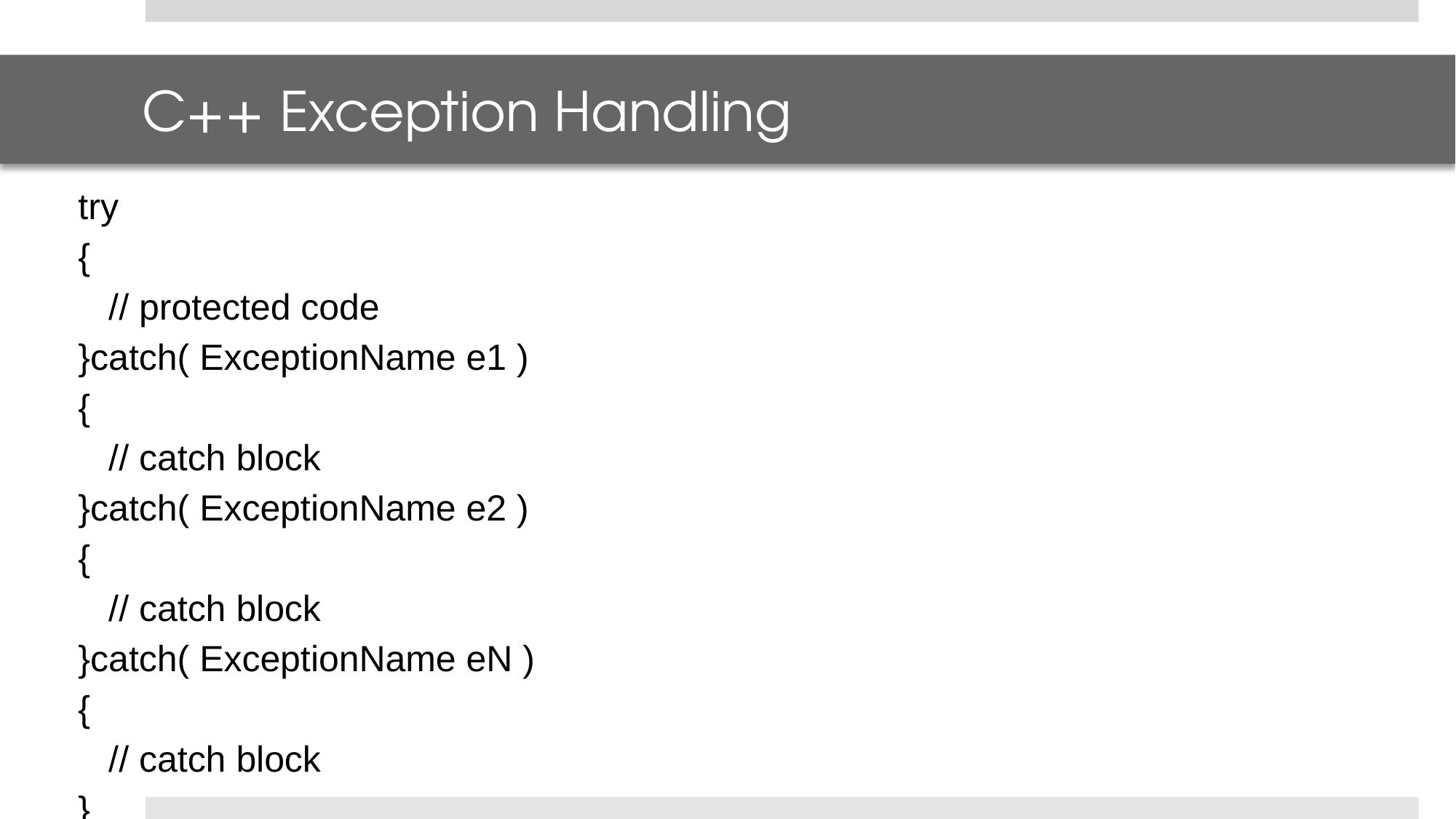

# C++ Exception Handling
try
{
   // protected code
}catch( ExceptionName e1 )
{
   // catch block
}catch( ExceptionName e2 )
{
   // catch block
}catch( ExceptionName eN )
{
   // catch block
}

https://www.tutorialspoint.com/cplusplus/cpp_exceptions_handling.htm